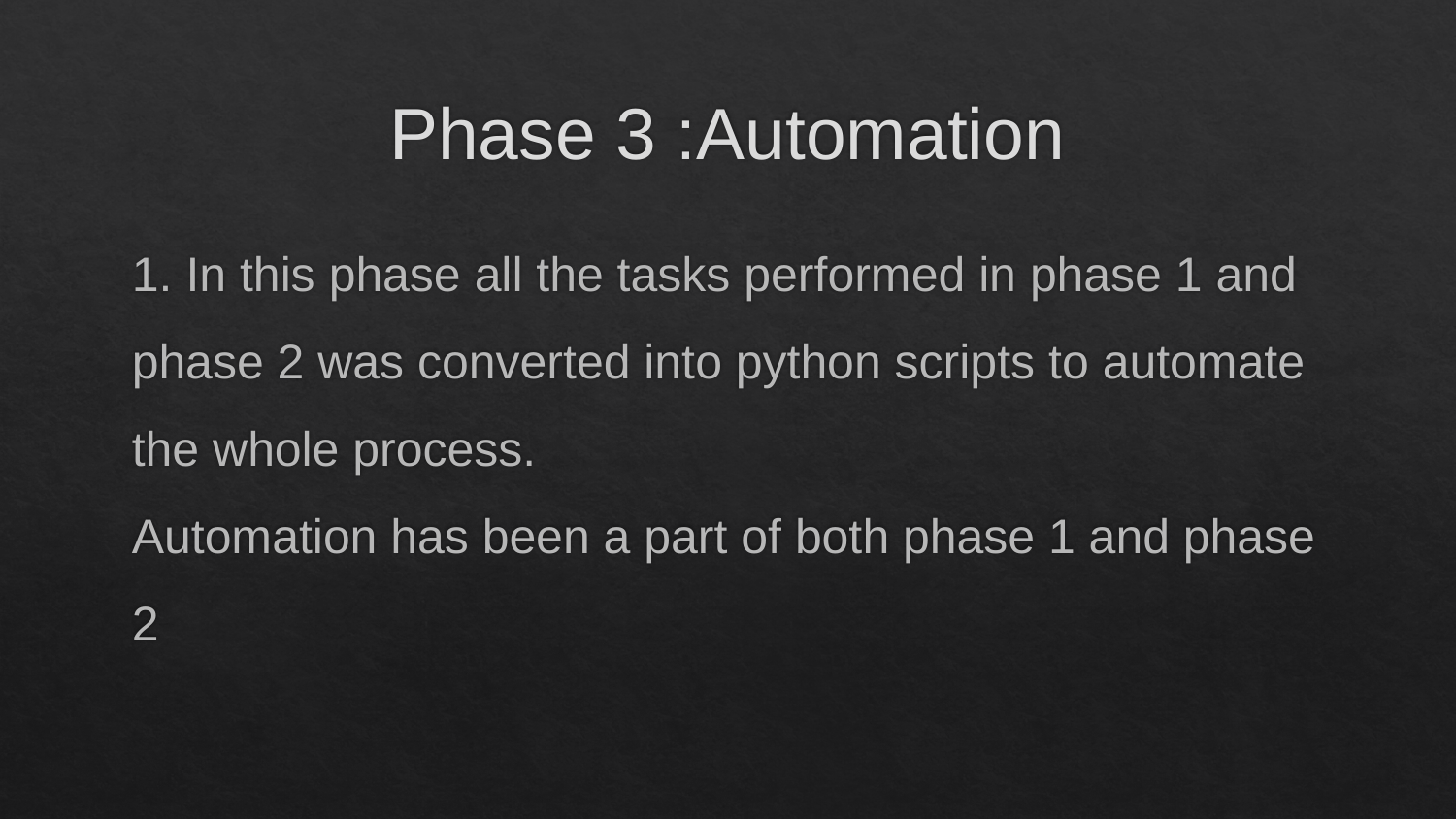

# Phase 3 :Automation
1. In this phase all the tasks performed in phase 1 and phase 2 was converted into python scripts to automate the whole process.
Automation has been a part of both phase 1 and phase 2